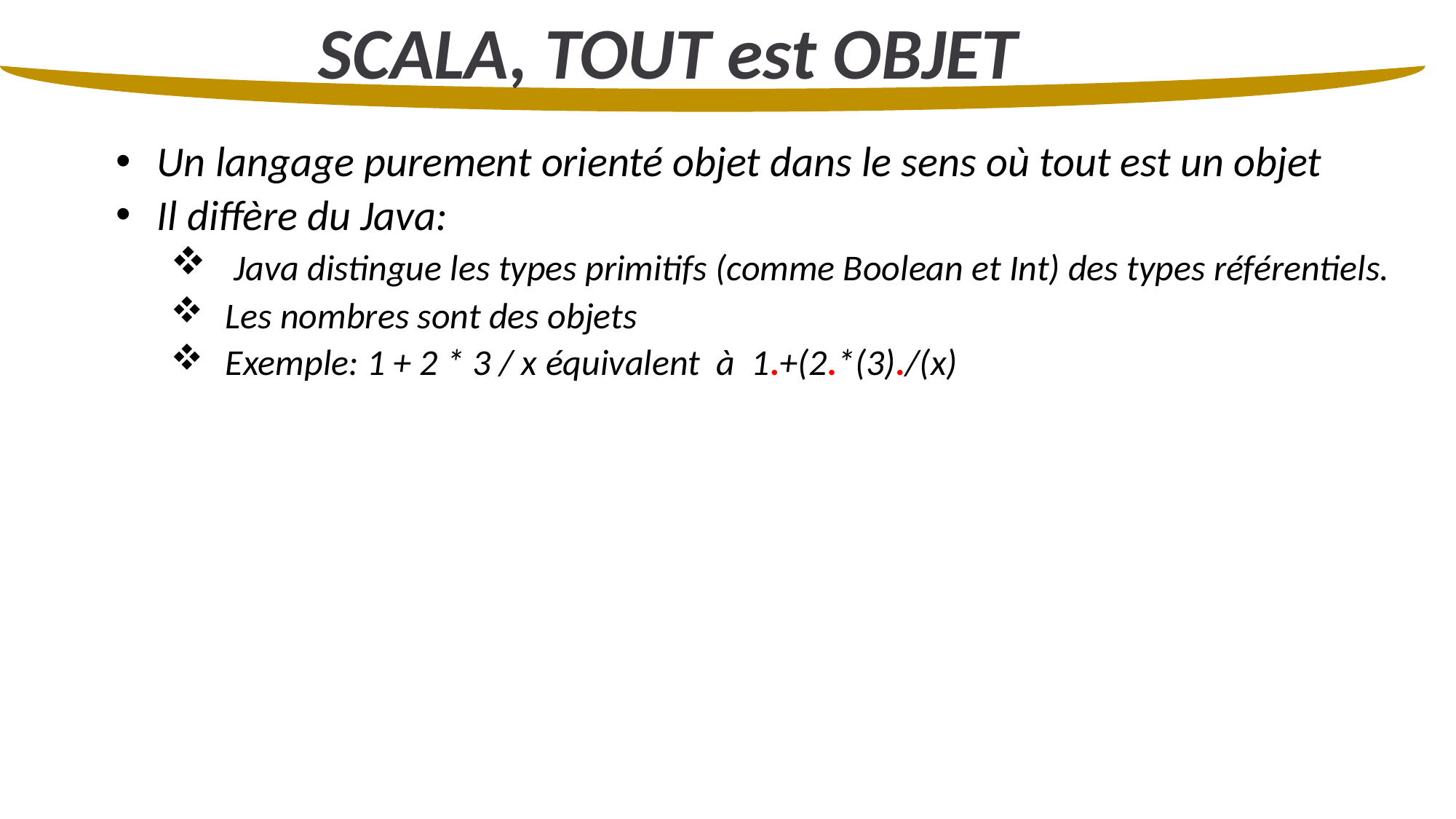

SCALA, TOUT est OBJET
Un langage purement orienté objet dans le sens où tout est un objet
Il diffère du Java:
 Java distingue les types primitifs (comme Boolean et Int) des types référentiels.
Les nombres sont des objets
Exemple: 1 + 2 * 3 / x équivalent  à  1.+(2.*(3)./(x)